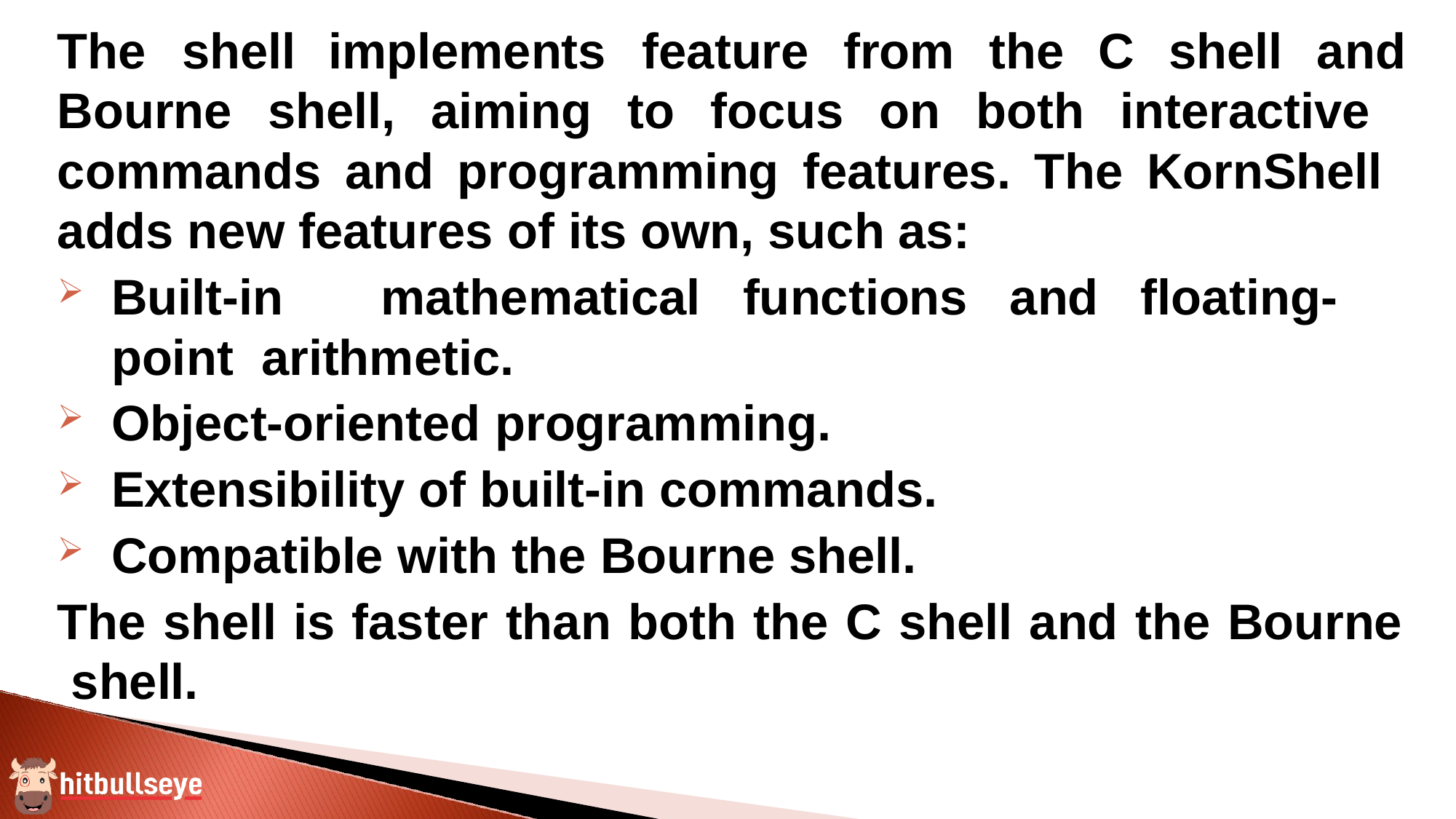

The	shell
implements	feature	from	the	C	shell	and
Bourne shell, aiming to focus on both interactive  commands and programming features. The KornShell  adds new features of its own, such as:
Built-in	mathematical	functions	and	floating-point  arithmetic.
Object-oriented programming.
Extensibility of built-in commands.
Compatible with the Bourne shell.
The shell is faster than both the C shell and the Bourne  shell.